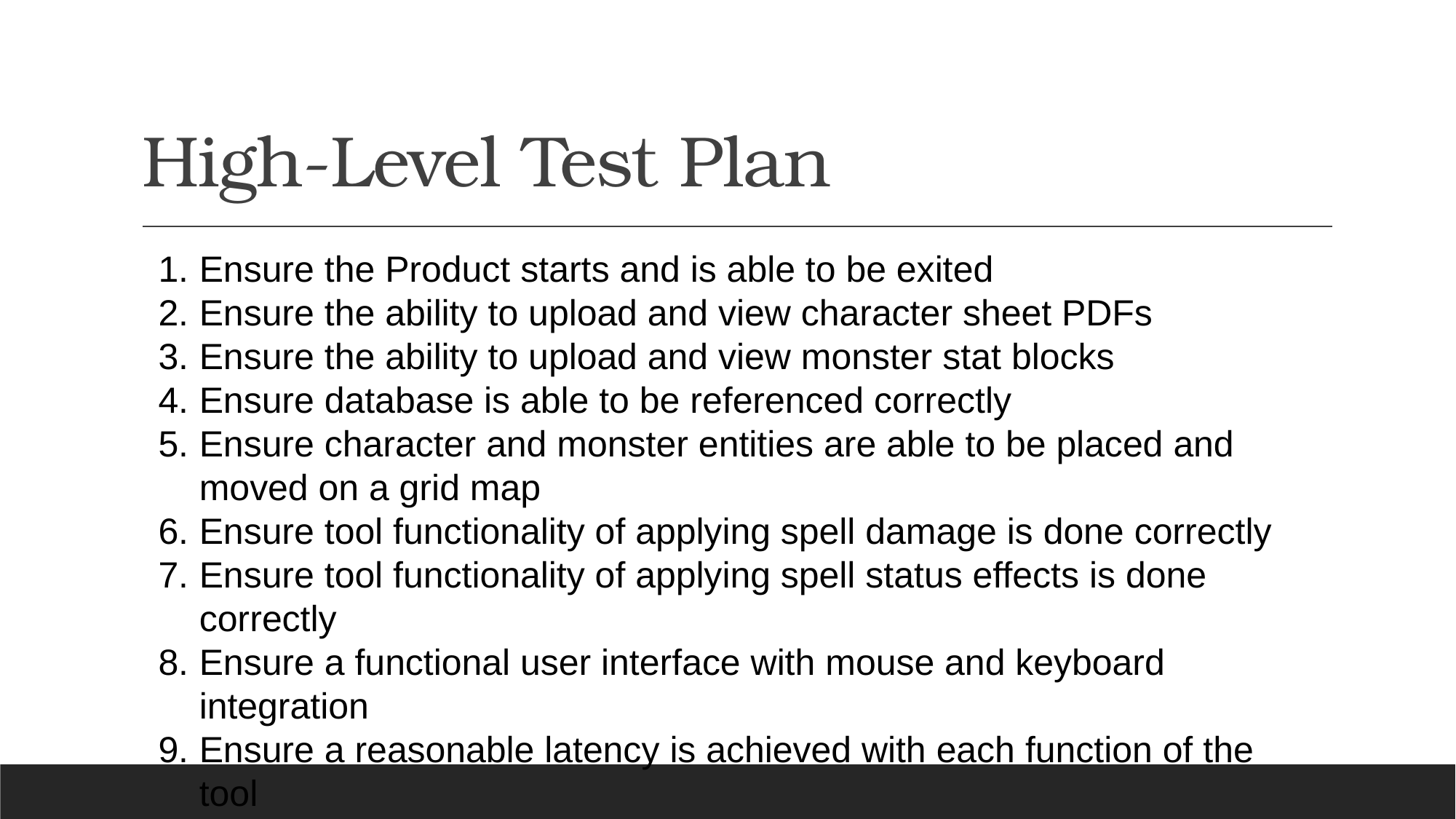

# High-Level Test Plan
Ensure the Product starts and is able to be exited
Ensure the ability to upload and view character sheet PDFs
Ensure the ability to upload and view monster stat blocks
Ensure database is able to be referenced correctly
Ensure character and monster entities are able to be placed and moved on a grid map
Ensure tool functionality of applying spell damage is done correctly
Ensure tool functionality of applying spell status effects is done correctly
Ensure a functional user interface with mouse and keyboard integration
Ensure a reasonable latency is achieved with each function of the tool
Ensure data is accurate at all crucial times